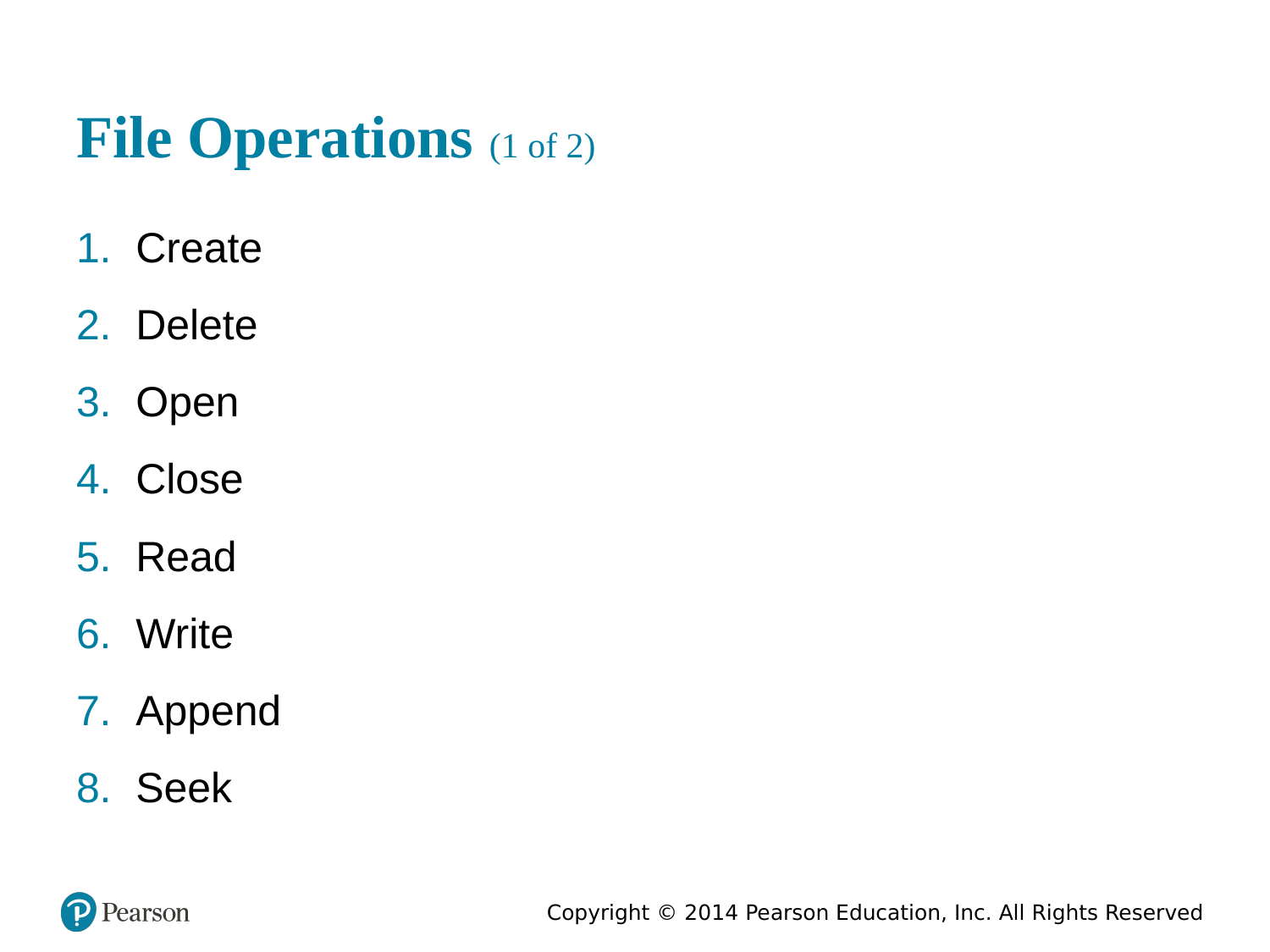

# File Operations (1 of 2)
Create
Delete
Open
Close
Read
Write
Append
Seek